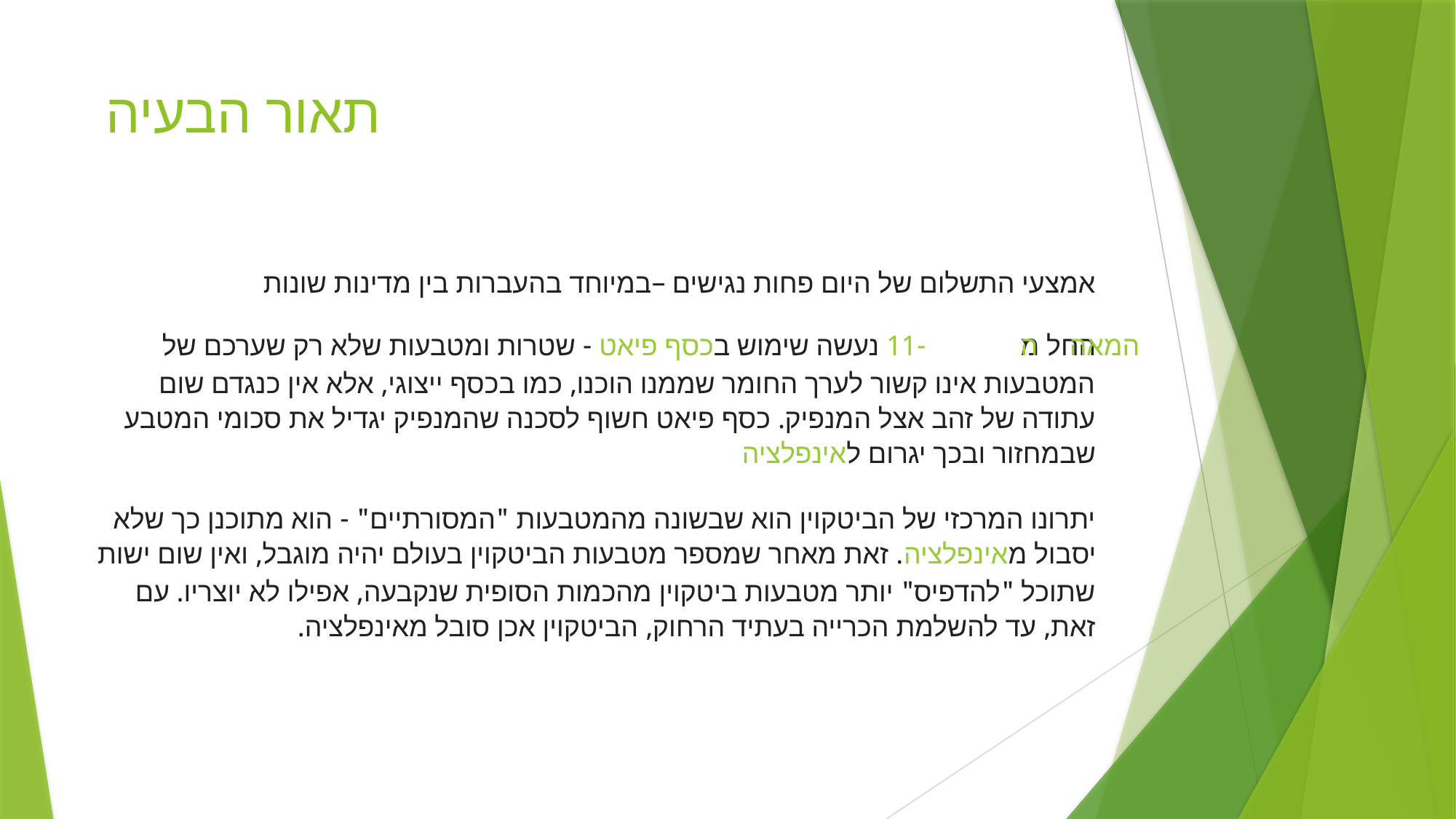

# תאור הבעיה
אמצעי התשלום של היום פחות נגישים –במיוחד בהעברות בין מדינות שונות
החל מהמאה ה-11 נעשה שימוש בכסף פיאט - שטרות ומטבעות שלא רק שערכם של המטבעות אינו קשור לערך החומר שממנו הוכנו, כמו בכסף ייצוגי, אלא אין כנגדם שום עתודה של זהב אצל המנפיק. כסף פיאט חשוף לסכנה שהמנפיק יגדיל את סכומי המטבע שבמחזור ובכך יגרום לאינפלציה
יתרונו המרכזי של הביטקוין הוא שבשונה מהמטבעות "המסורתיים" - הוא מתוכנן כך שלא יסבול מאינפלציה. זאת מאחר שמספר מטבעות הביטקוין בעולם יהיה מוגבל, ואין שום ישות שתוכל "להדפיס" יותר מטבעות ביטקוין מהכמות הסופית שנקבעה, אפילו לא יוצריו. עם זאת, עד להשלמת הכרייה בעתיד הרחוק, הביטקוין אכן סובל מאינפלציה.